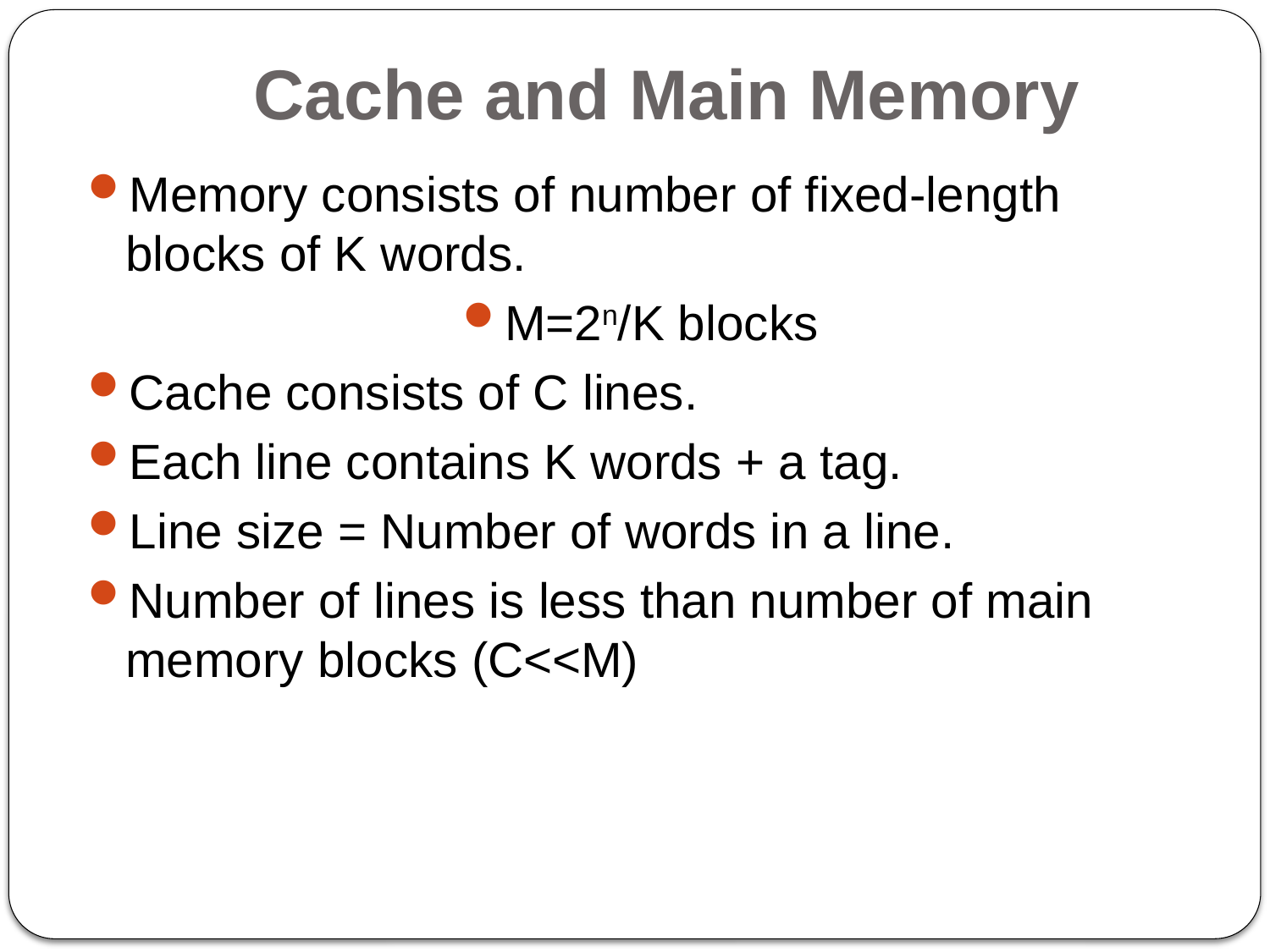

# Cache and Main Memory
Memory consists of number of fixed-length blocks of K words.
M=2n/K blocks
Cache consists of C lines.
Each line contains K words + a tag.
Line size = Number of words in a line.
Number of lines is less than number of main memory blocks (C<<M)